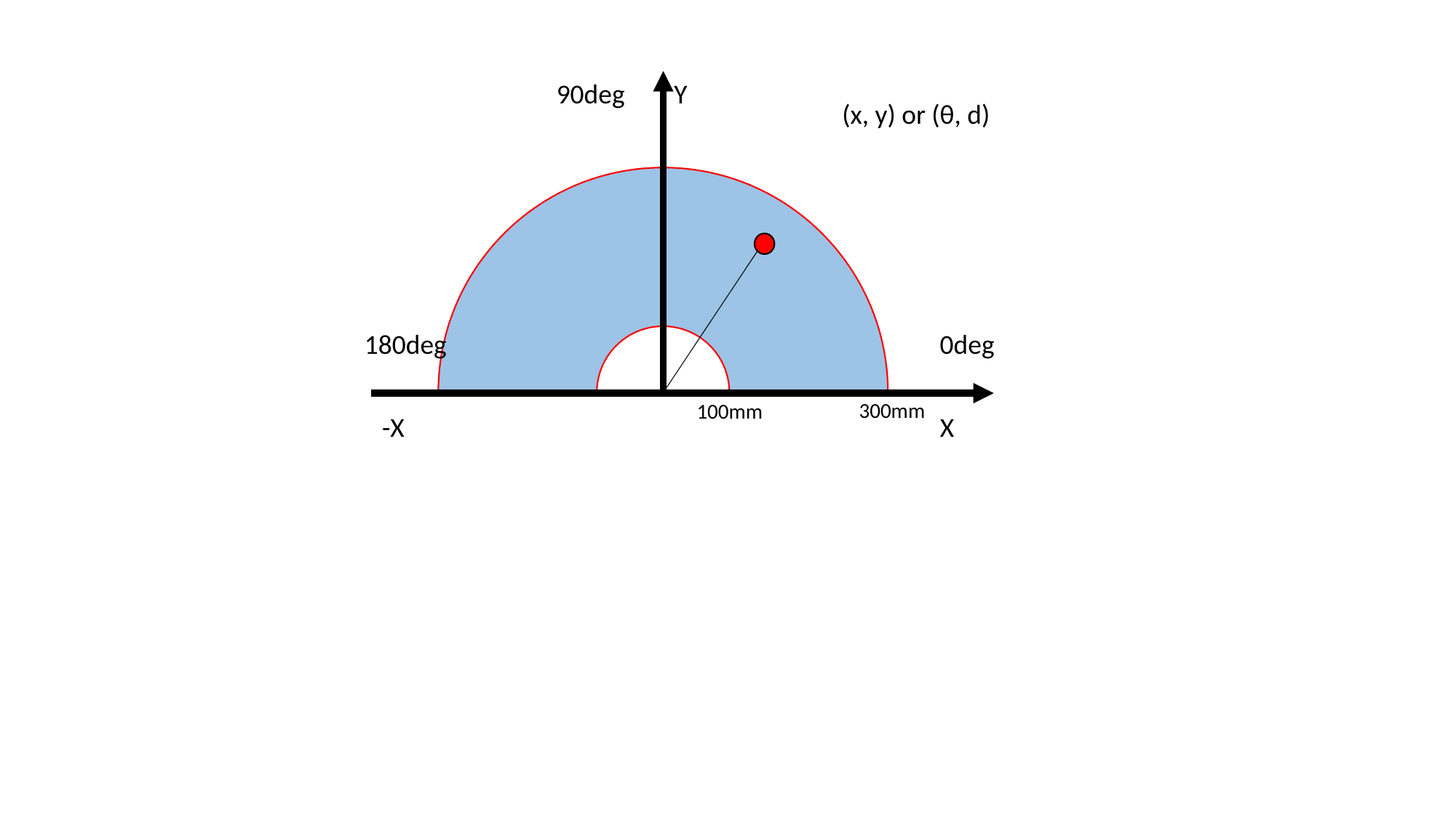

90deg
Y
(x, y) or (θ, d)

180deg
0deg
300mm
100mm
X
-X